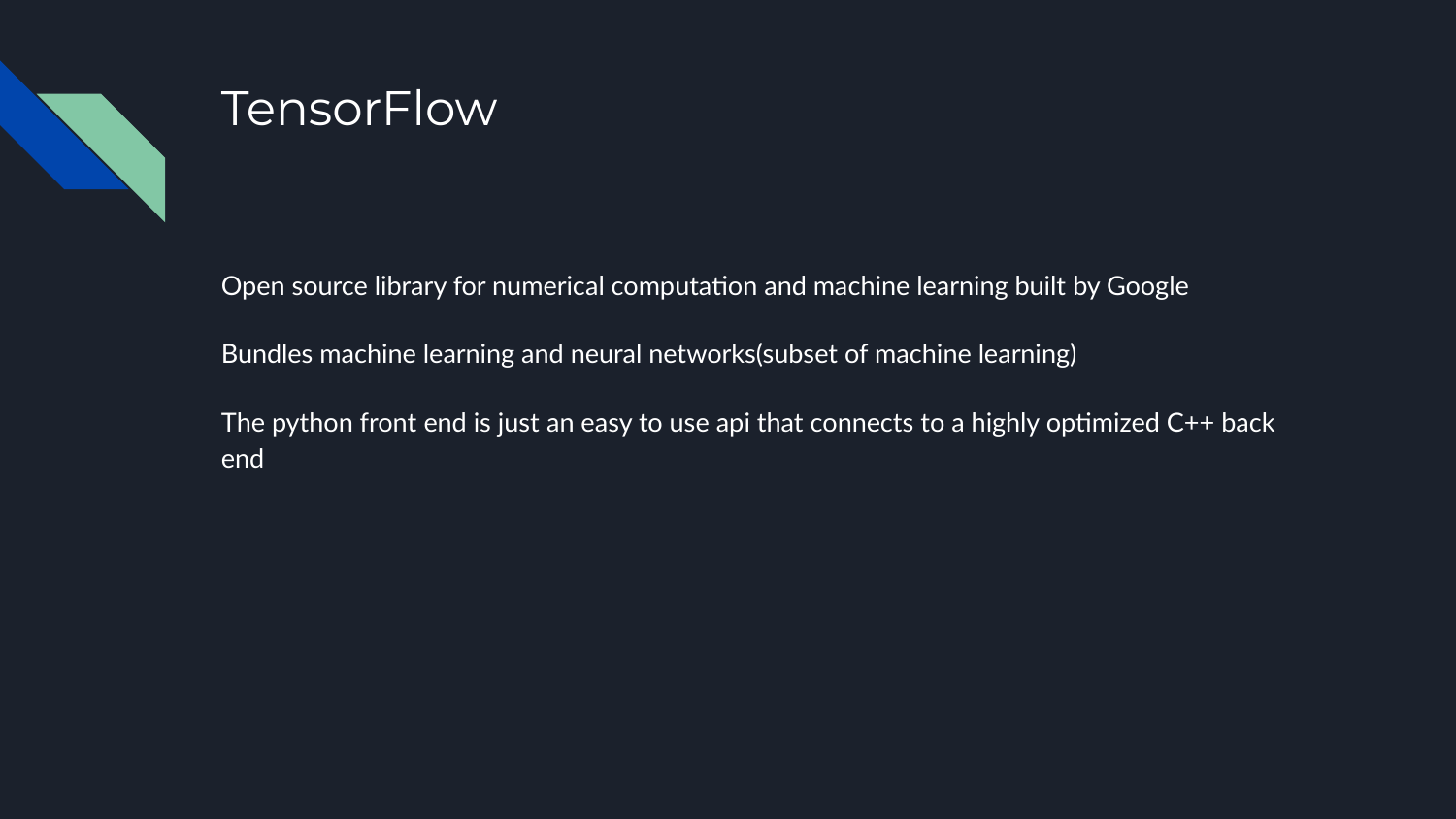

# TensorFlow
Open source library for numerical computation and machine learning built by Google
Bundles machine learning and neural networks(subset of machine learning)
The python front end is just an easy to use api that connects to a highly optimized C++ back end